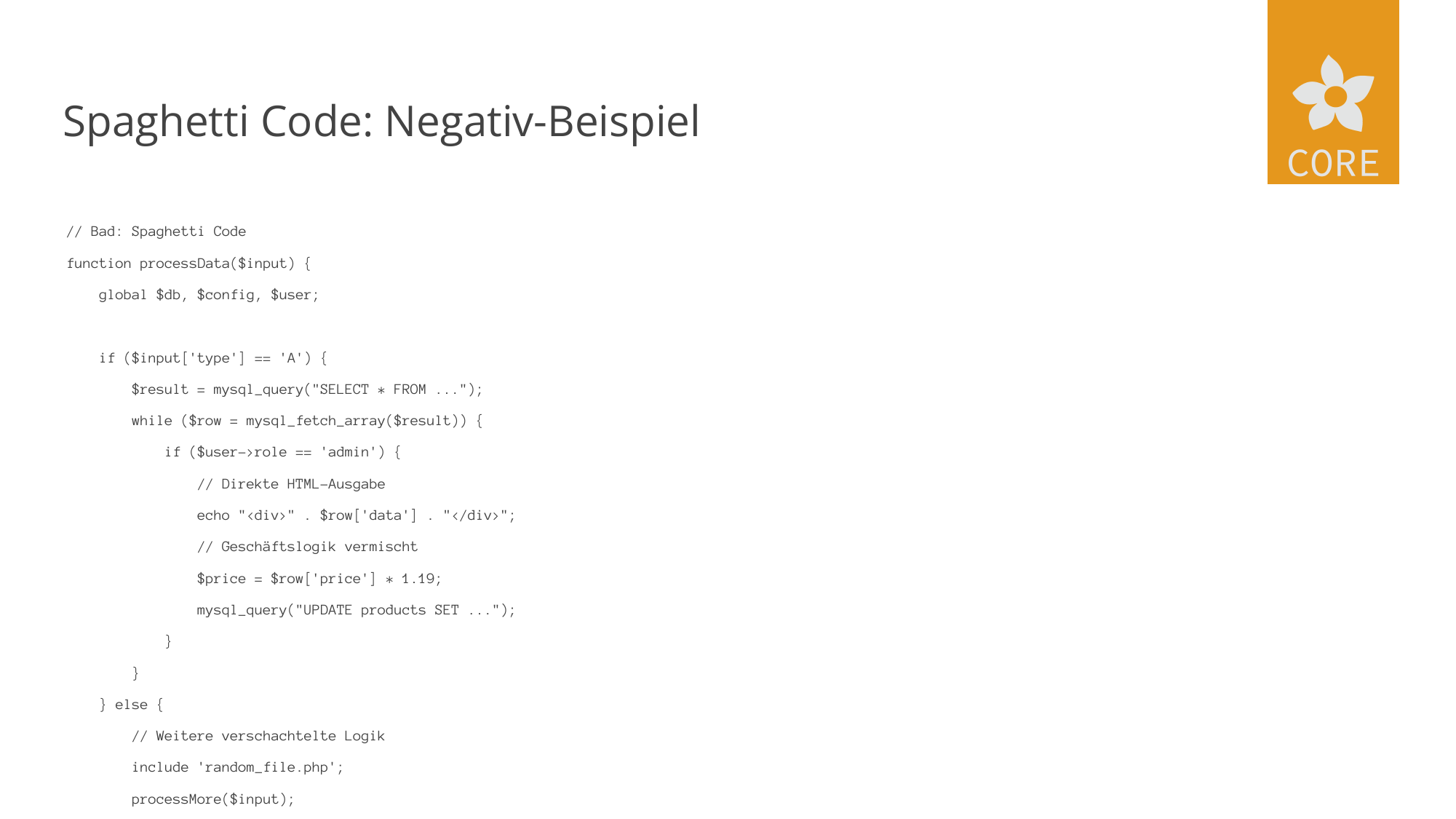

# Spaghetti Code: Negativ-Beispiel
// Bad: Spaghetti Code
function processData($input) {
    global $db, $config, $user;

    if ($input['type'] == 'A') {
        $result = mysql_query("SELECT * FROM ...");
        while ($row = mysql_fetch_array($result)) {
            if ($user->role == 'admin') {
                // Direkte HTML-Ausgabe
                echo "<div>" . $row['data'] . "</div>";
                // Geschäftslogik vermischt
                $price = $row['price'] * 1.19;
                mysql_query("UPDATE products SET ...");
            }
        }
    } else {
        // Weitere verschachtelte Logik
        include 'random_file.php';
        processMore($input);
    }
}